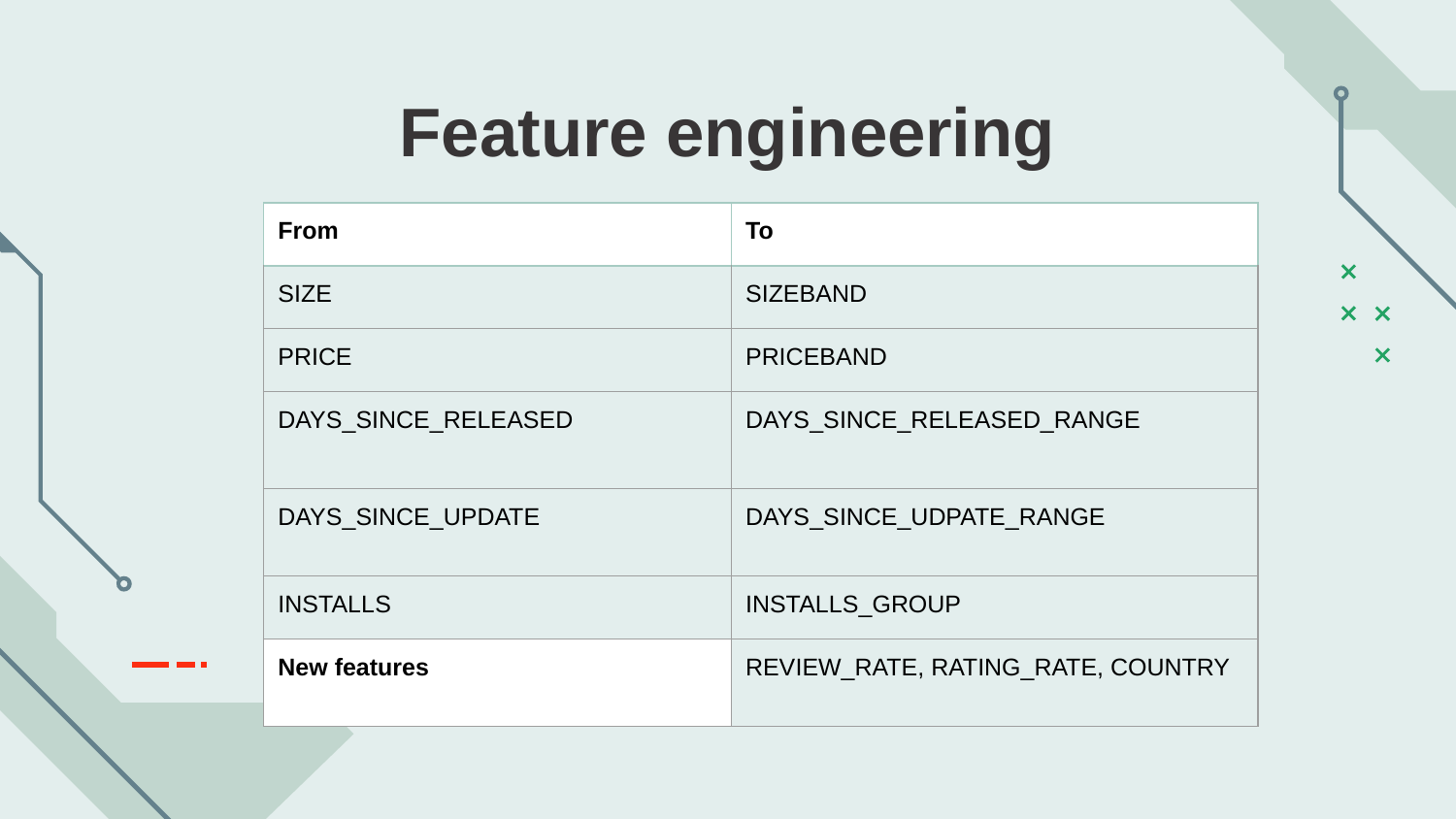

# Feature engineering
| From | To |
| --- | --- |
| SIZE | SIZEBAND |
| PRICE | PRICEBAND |
| DAYS\_SINCE\_RELEASED | DAYS\_SINCE\_RELEASED\_RANGE |
| DAYS\_SINCE\_UPDATE | DAYS\_SINCE\_UDPATE\_RANGE |
| INSTALLS | INSTALLS\_GROUP |
| New features | REVIEW\_RATE, RATING\_RATE, COUNTRY |